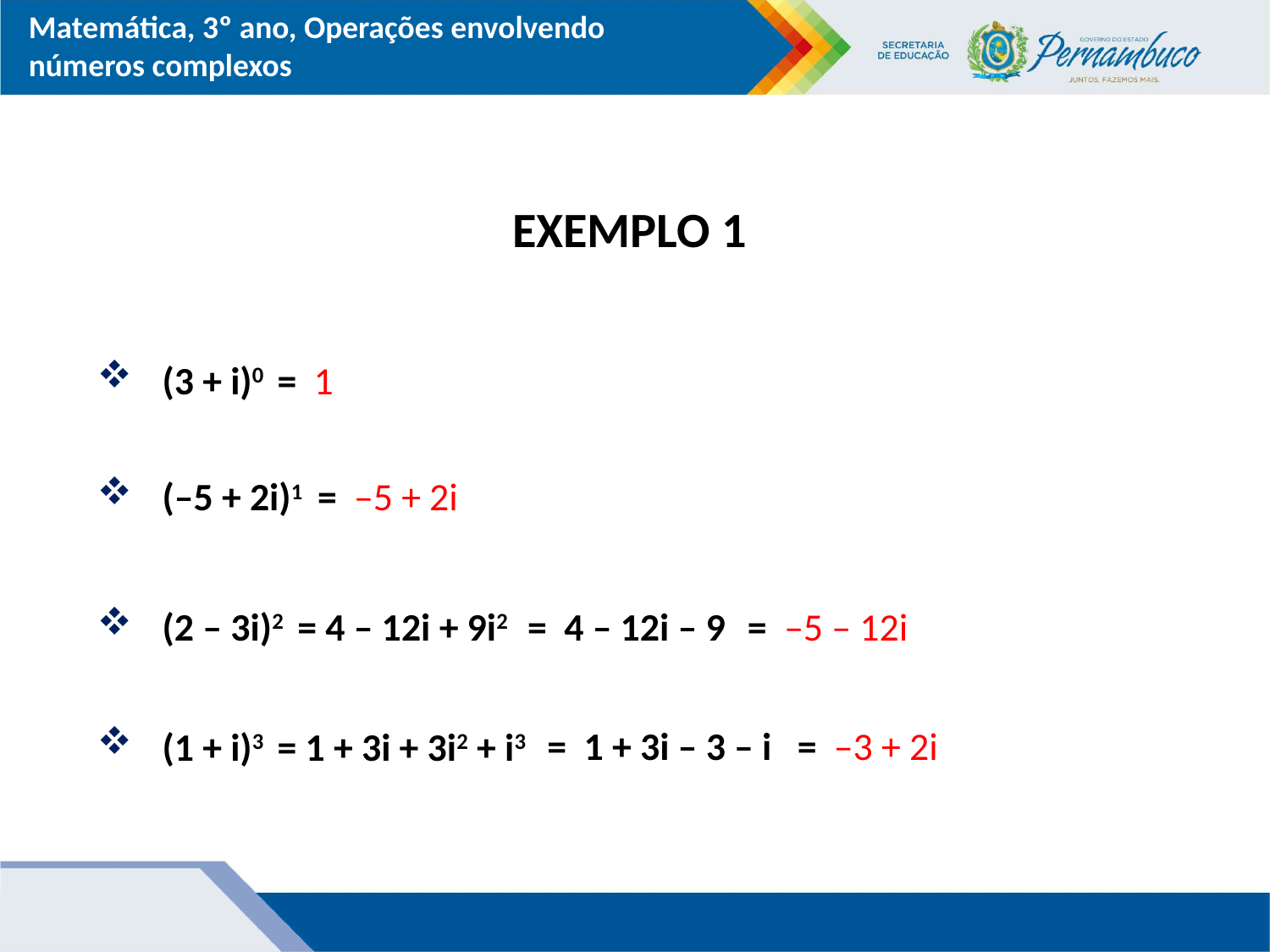

# EXEMPLO 1
  (3 + i)0
=  1
  (–5 + 2i)1
=  –5 + 2i
=  4 – 12i – 9
=  –5 – 12i
  (2 – 3i)2
= 4 – 12i + 9i2
=  1 + 3i – 3 – i
=  –3 + 2i
  (1 + i)3
= 1 + 3i + 3i2 + i3